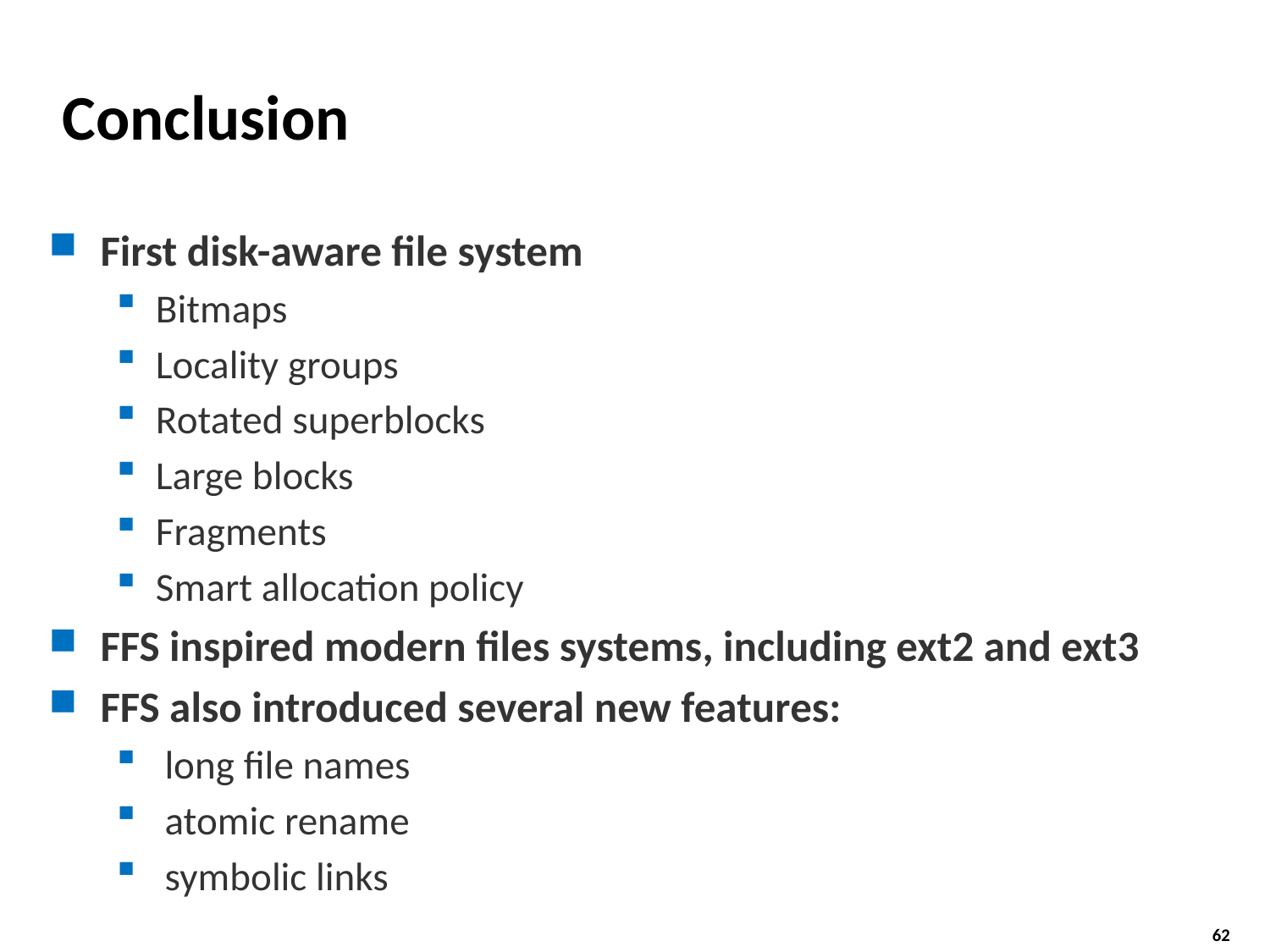

# Conclusion
First disk-aware file system
Bitmaps
Locality groups
Rotated superblocks
Large blocks
Fragments
Smart allocation policy
FFS inspired modern files systems, including ext2 and ext3
FFS also introduced several new features:
 long file names
 atomic rename
 symbolic links